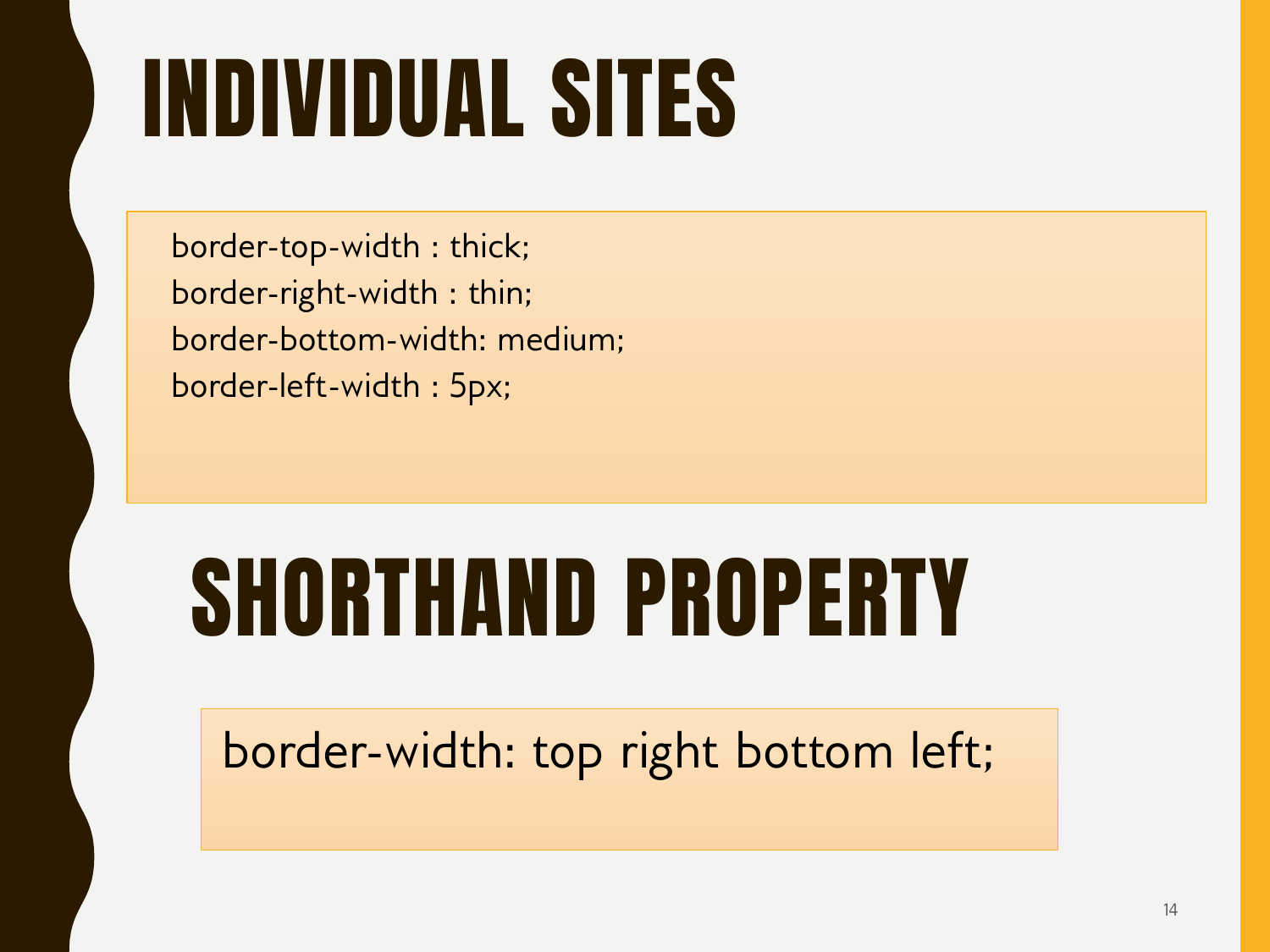

# Individual sites
	border-top-width : thick;
border-right-width : thin;
border-bottom-width: medium;
border-left-width : 5px;
Shorthand property
border-width: top right bottom left;

14